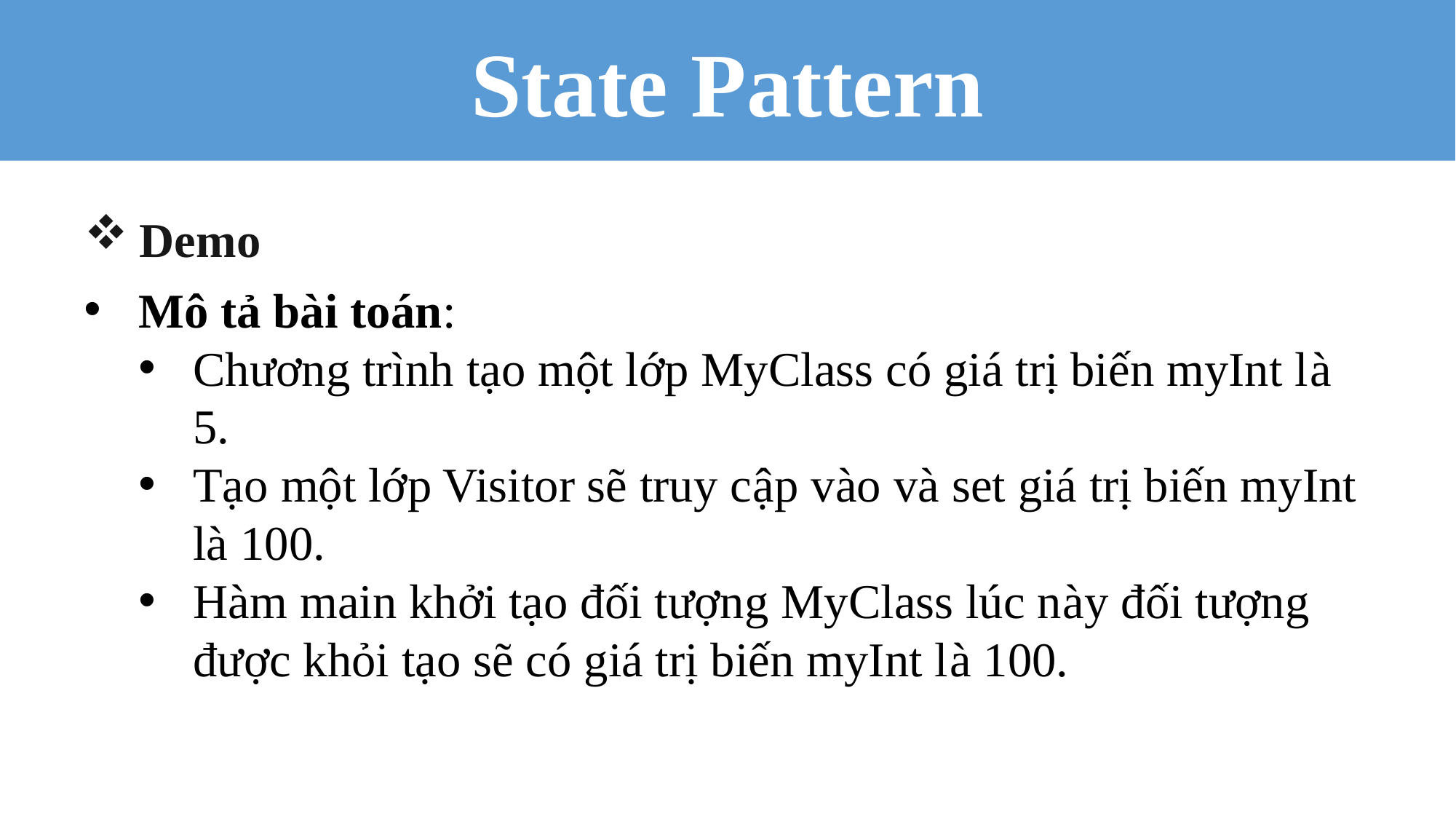

State Pattern
Demo
Mô tả bài toán:
Chương trình tạo một lớp MyClass có giá trị biến myInt là 5.
Tạo một lớp Visitor sẽ truy cập vào và set giá trị biến myInt là 100.
Hàm main khởi tạo đối tượng MyClass lúc này đối tượng được khỏi tạo sẽ có giá trị biến myInt là 100.